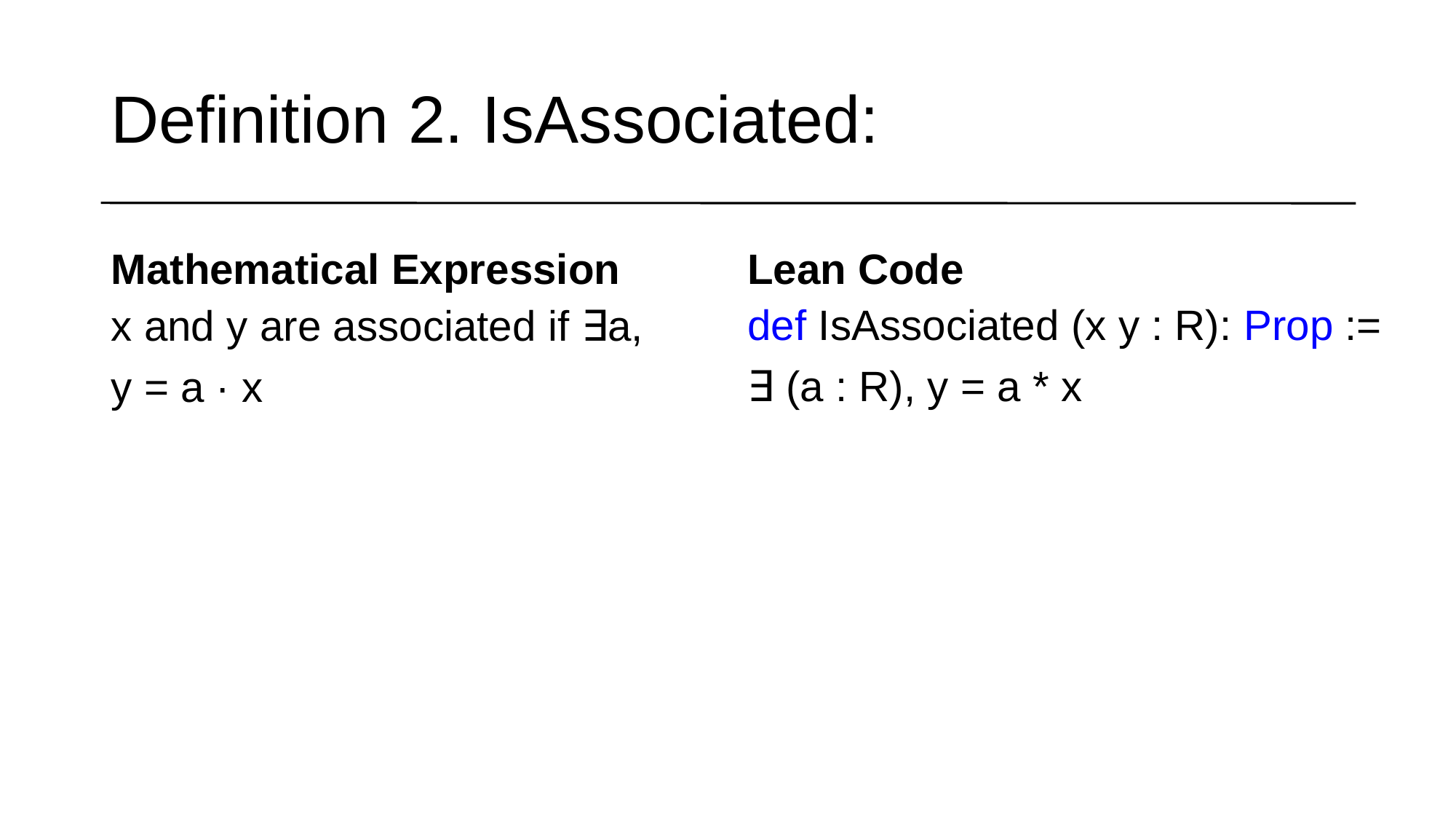

# Definition 2. IsAssociated:
Lean Code
Mathematical Expression
def IsAssociated (x y : R): Prop :=
∃ (a : R), y = a * x

x and y are associated if ∃a,
y = a · x